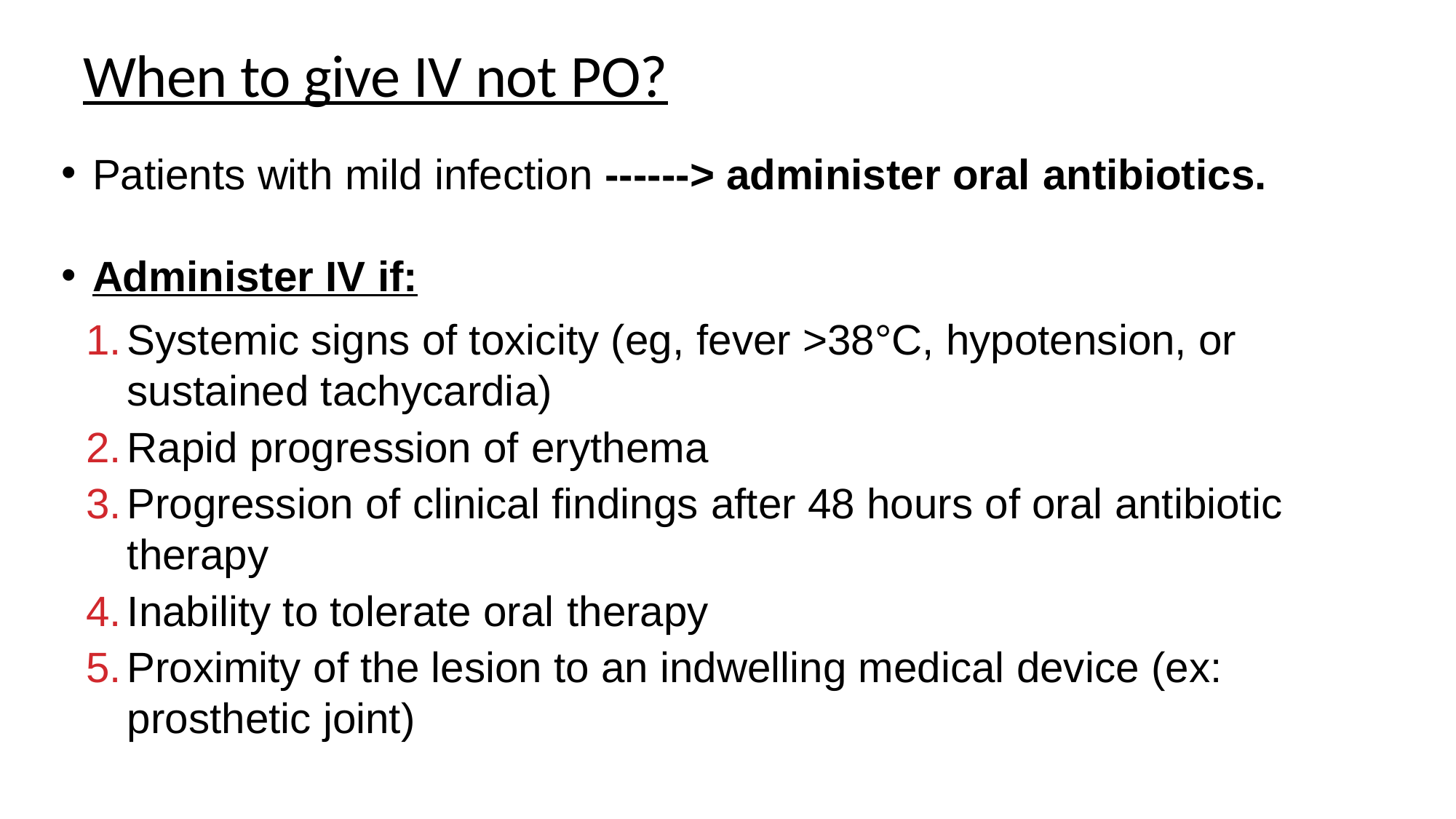

# When to give IV not PO?
Patients with mild infection ------> administer oral antibiotics.

Administer IV if:
Systemic signs of toxicity (eg, fever >38°C, hypotension, or sustained tachycardia)
Rapid progression of erythema
Progression of clinical findings after 48 hours of oral antibiotic therapy
Inability to tolerate oral therapy
Proximity of the lesion to an indwelling medical device (ex: prosthetic joint)